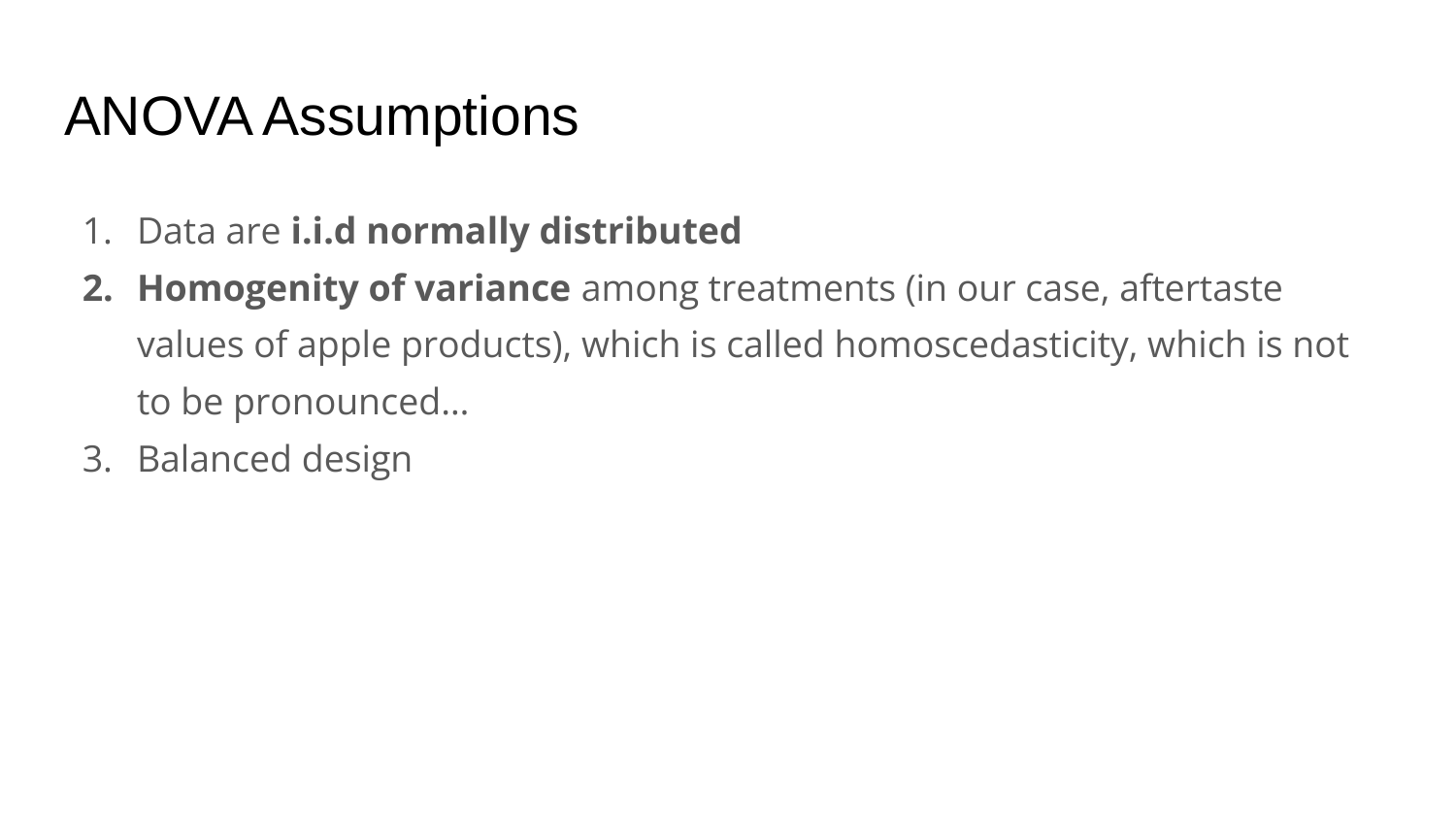

# ANOVA Assumptions
Data are i.i.d normally distributed
Homogenity of variance among treatments (in our case, aftertaste values of apple products), which is called homoscedasticity, which is not to be pronounced…
Balanced design